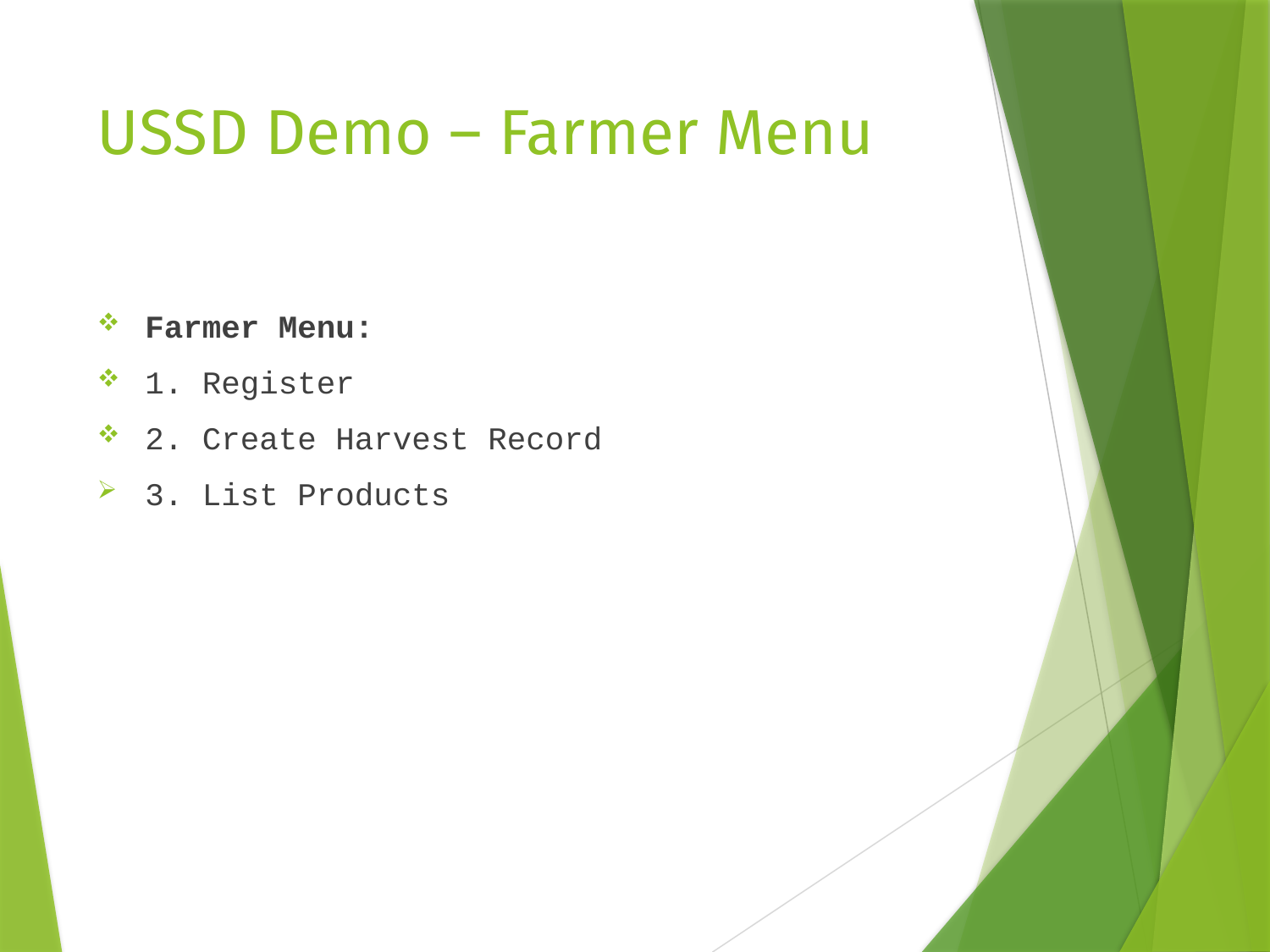

# USSD Demo – Farmer Menu
Farmer Menu:
1. Register
2. Create Harvest Record
3. List Products